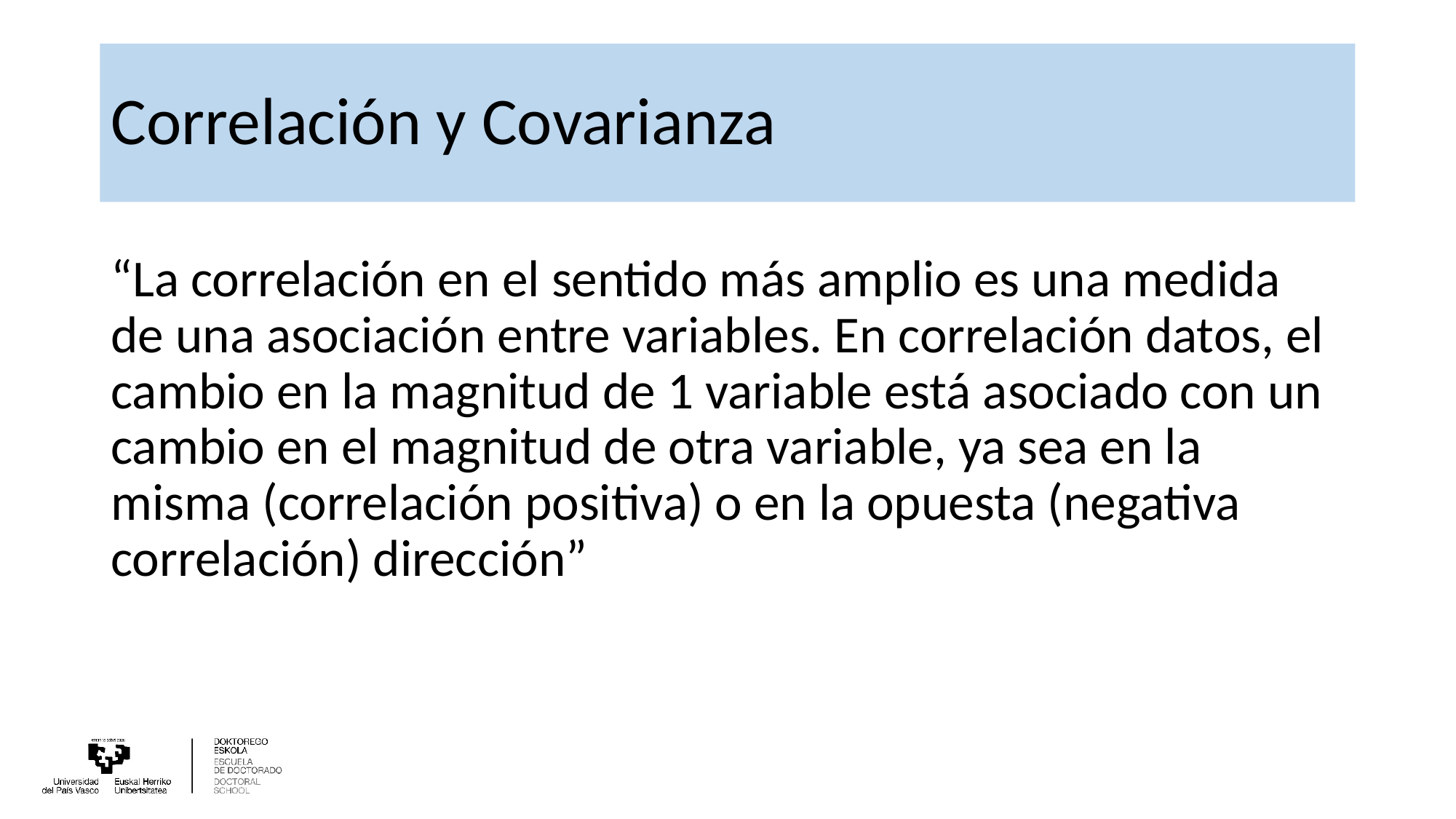

# Correlación y Covarianza
“La correlación en el sentido más amplio es una medida de una asociación entre variables. En correlación datos, el cambio en la magnitud de 1 variable está asociado con un cambio en el magnitud de otra variable, ya sea en la misma (correlación positiva) o en la opuesta (negativa correlación) dirección”